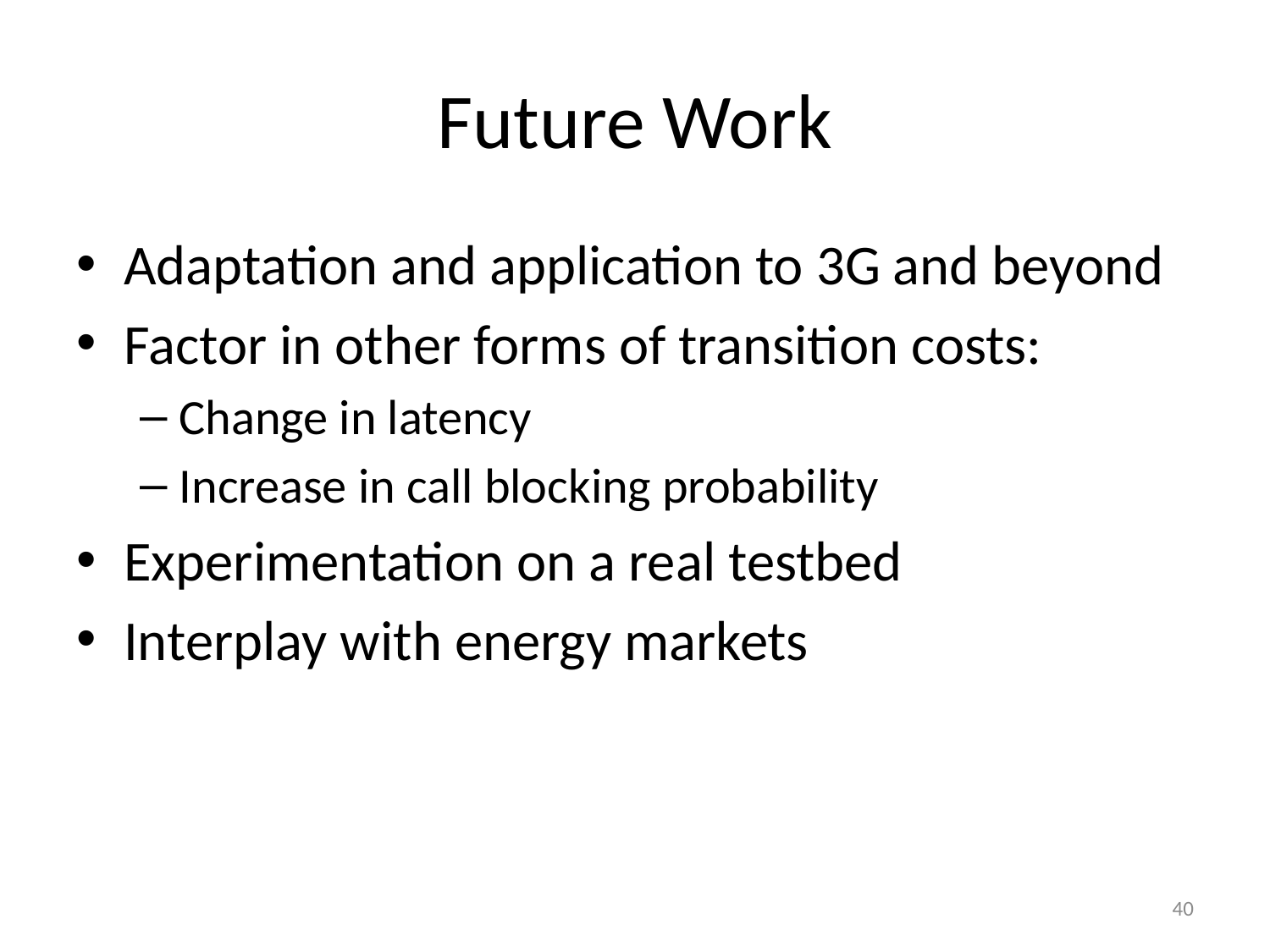

# Future Work
Adaptation and application to 3G and beyond
Factor in other forms of transition costs:
Change in latency
Increase in call blocking probability
Experimentation on a real testbed
Interplay with energy markets
40